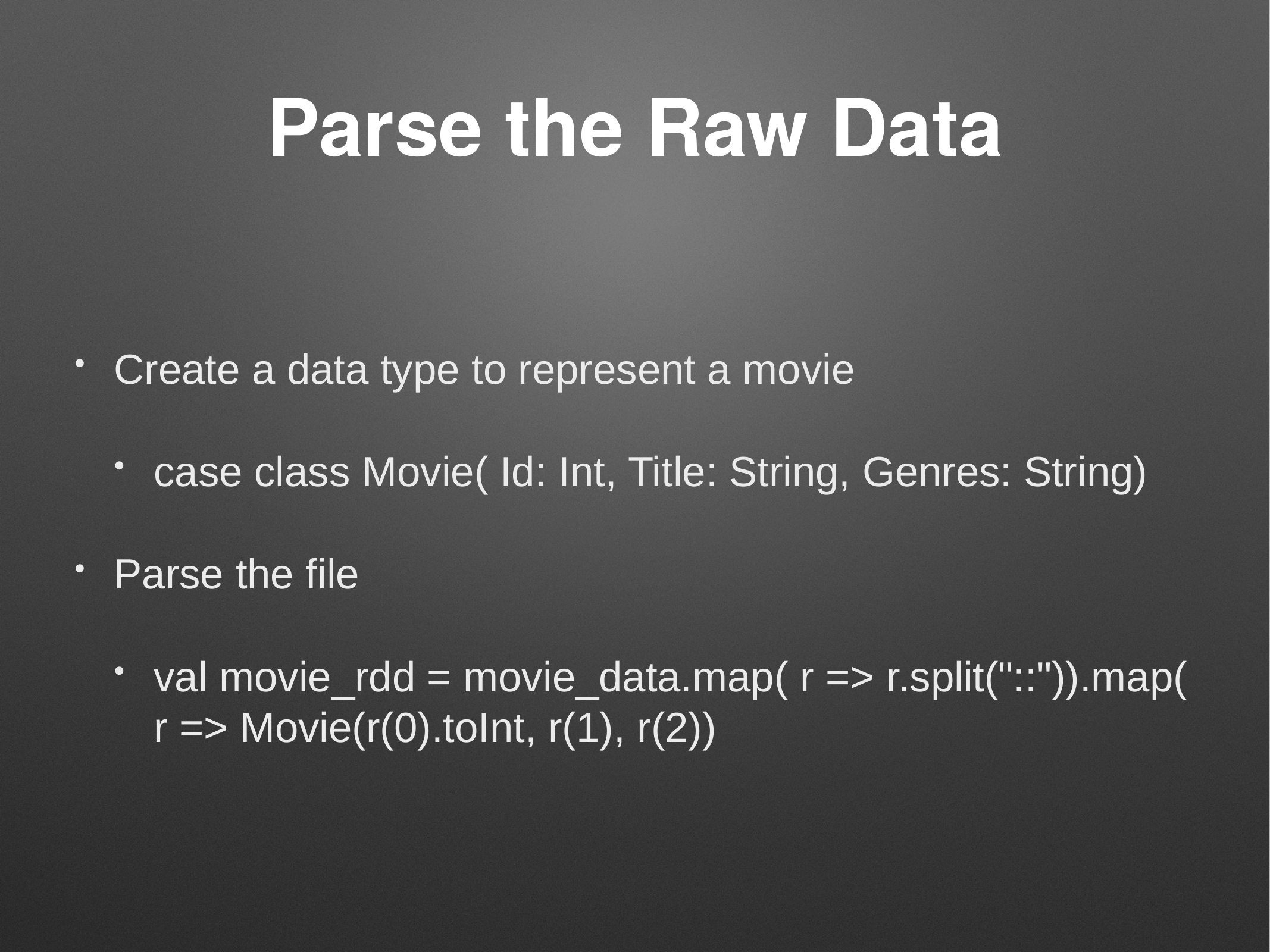

# Parse the Raw Data
Create a data type to represent a movie
case class Movie( Id: Int, Title: String, Genres: String)
Parse the file
val movie_rdd = movie_data.map( r => r.split("::")).map( r => Movie(r(0).toInt, r(1), r(2))